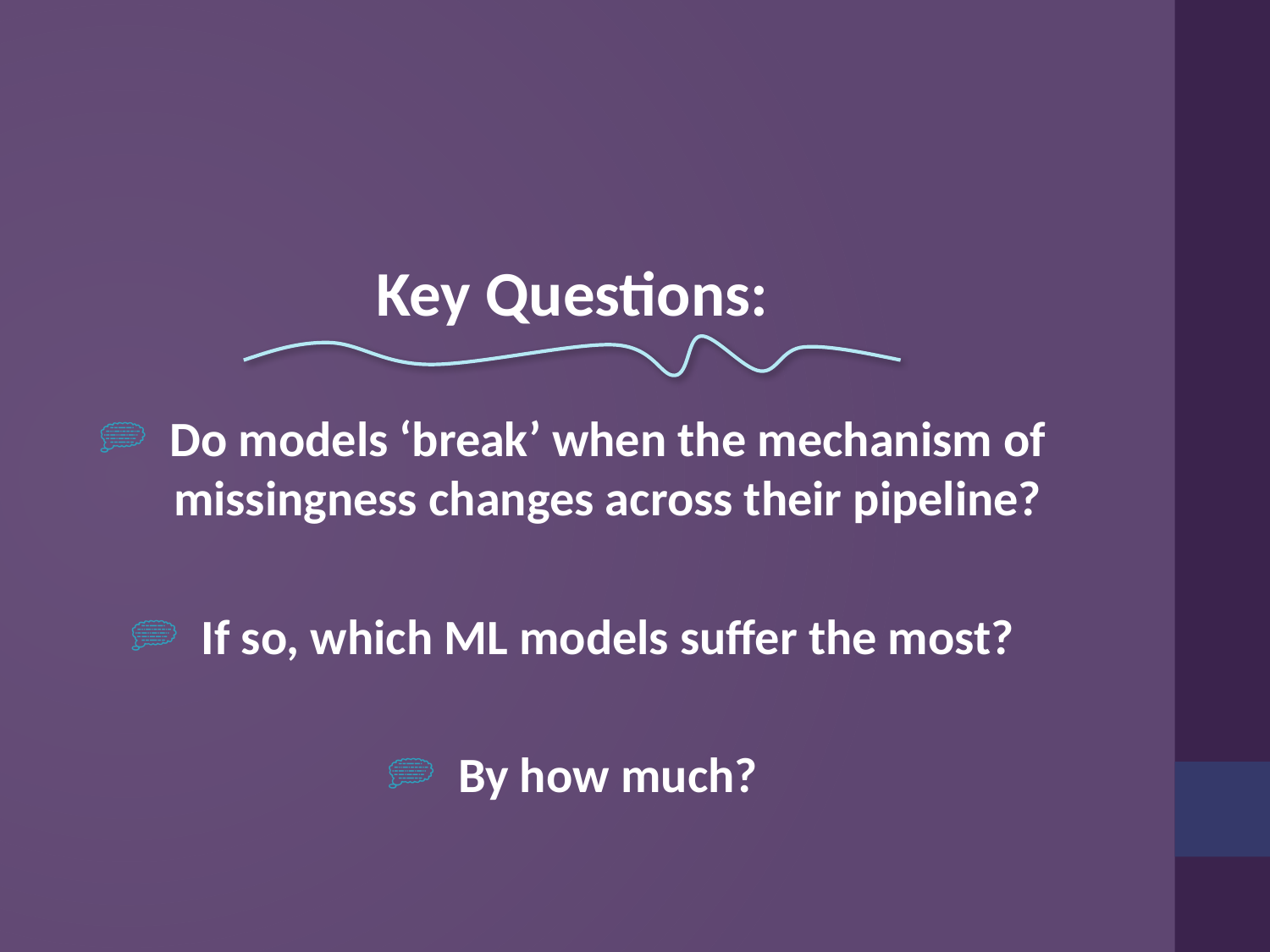

Key Questions:

Do models ‘break’ when the mechanism of missingness changes across their pipeline?

If so, which ML models suffer the most?

By how much?